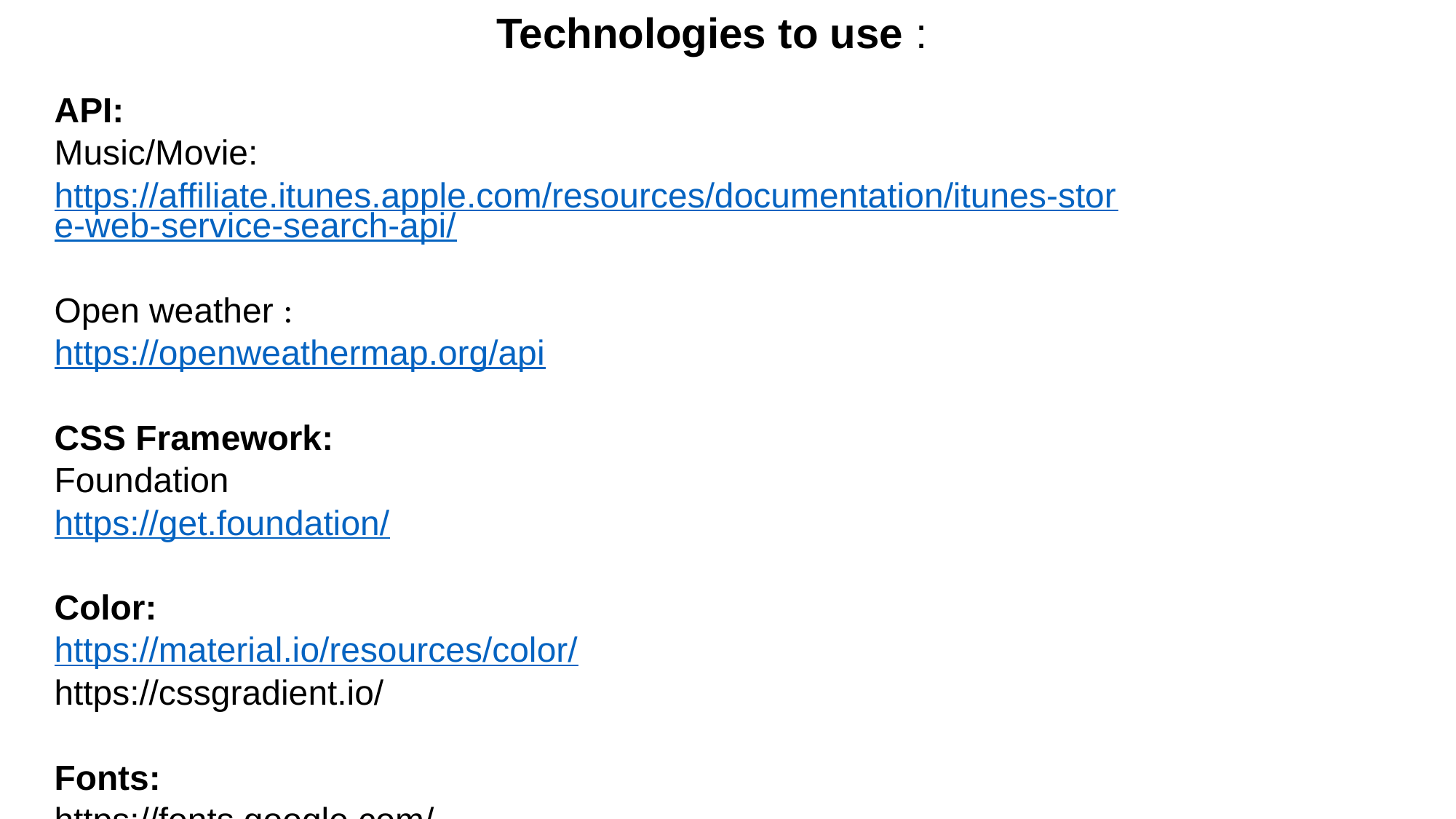

# Technologies to use :
API:
Music/Movie:
https://affiliate.itunes.apple.com/resources/documentation/itunes-store-web-service-search-api/

Open weather :
https://openweathermap.org/api

CSS Framework:
Foundation
https://get.foundation/

Color:
https://material.io/resources/color/
https://cssgradient.io/

Fonts:
https://fonts.google.com/